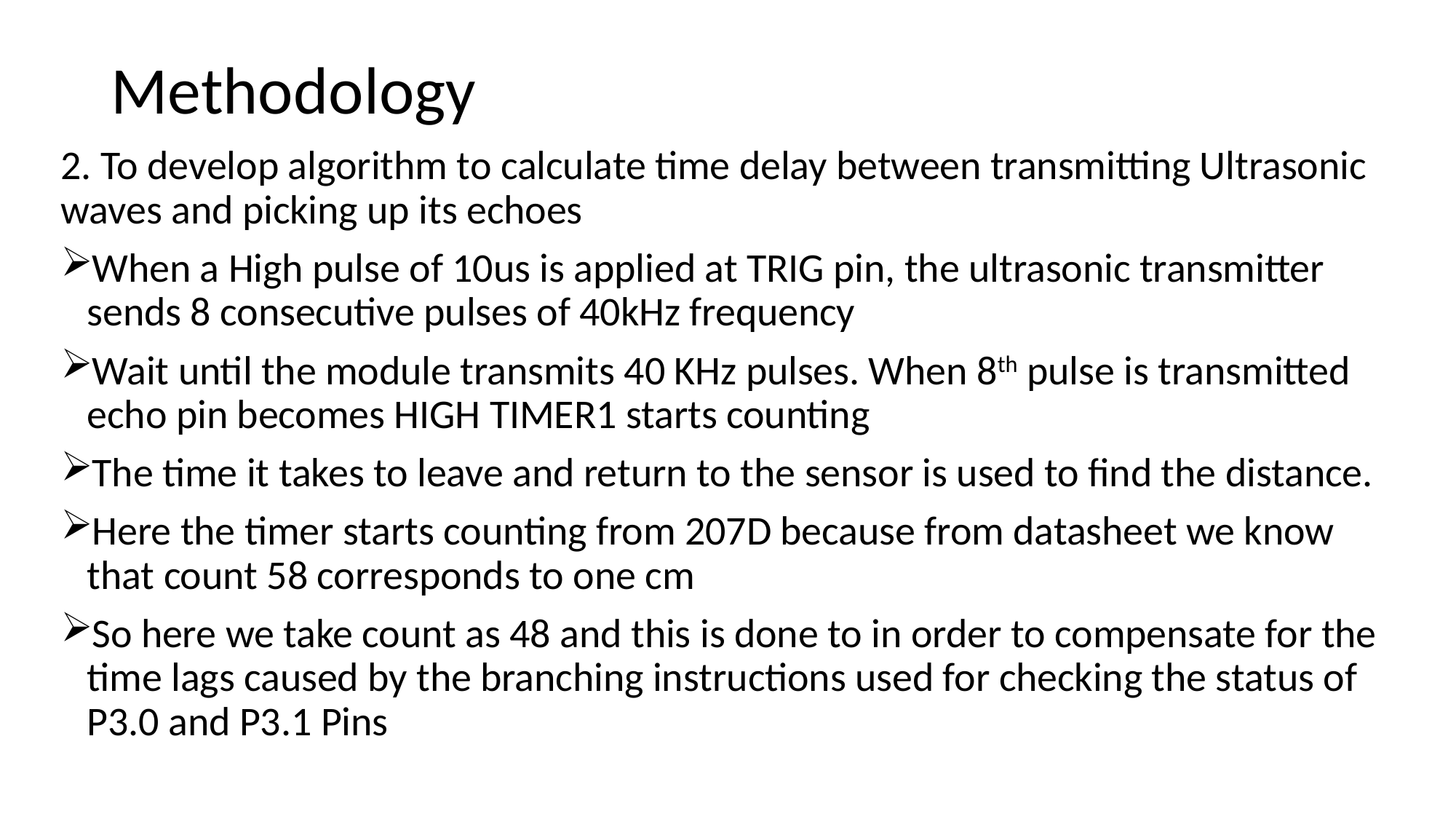

# Methodology
2. To develop algorithm to calculate time delay between transmitting Ultrasonic waves and picking up its echoes
When a High pulse of 10us is applied at TRIG pin, the ultrasonic transmitter sends 8 consecutive pulses of 40kHz frequency
Wait until the module transmits 40 KHz pulses. When 8th pulse is transmitted echo pin becomes HIGH TIMER1 starts counting
The time it takes to leave and return to the sensor is used to find the distance.
Here the timer starts counting from 207D because from datasheet we know that count 58 corresponds to one cm
So here we take count as 48 and this is done to in order to compensate for the time lags caused by the branching instructions used for checking the status of P3.0 and P3.1 Pins